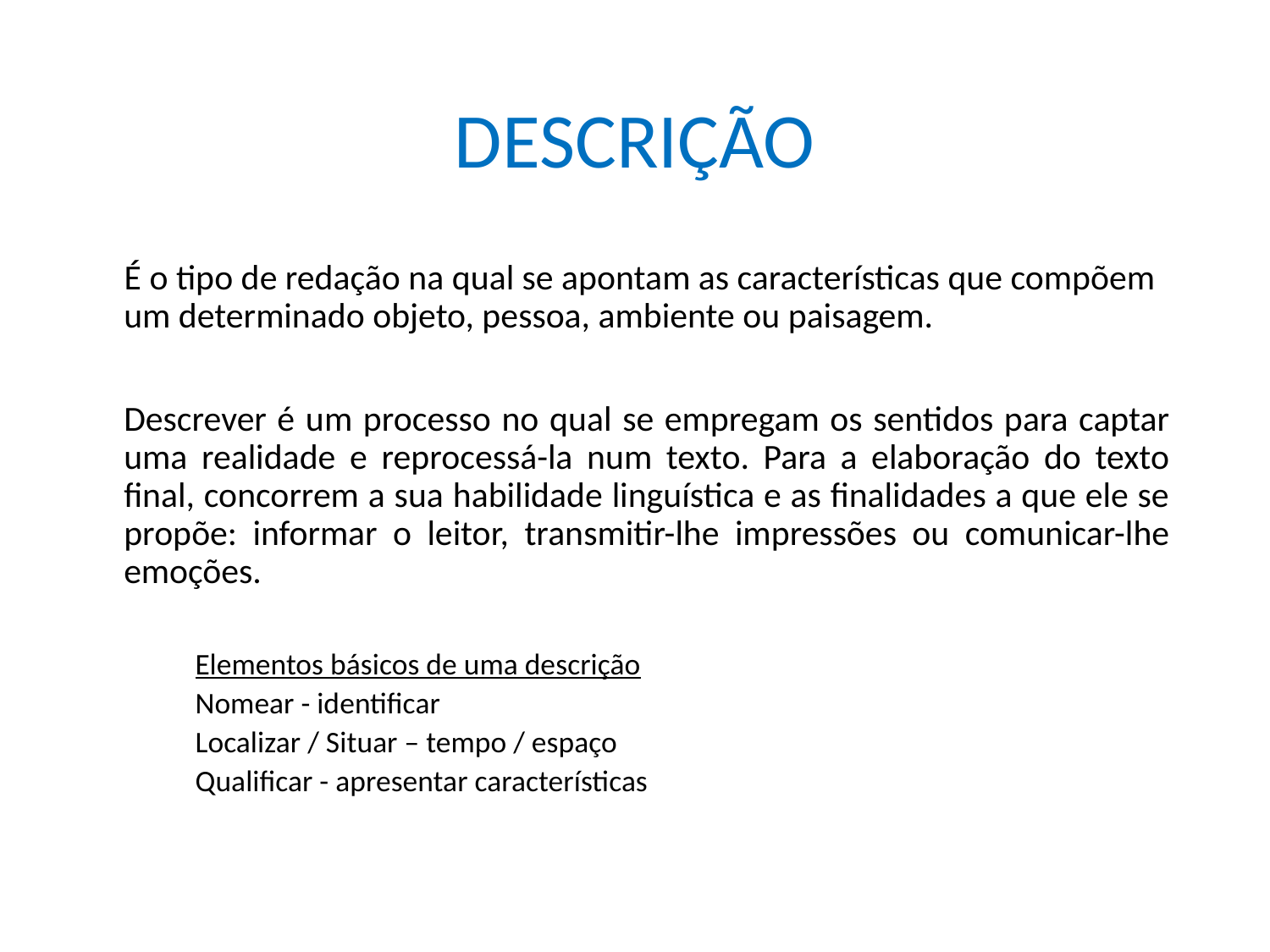

# DESCRIÇÃO
   É o tipo de redação na qual se apontam as características que compõem um determinado objeto, pessoa, ambiente ou paisagem.

	Descrever é um processo no qual se empregam os sentidos para captar uma realidade e reprocessá-la num texto. Para a elaboração do texto final, concorrem a sua habilidade linguística e as finalidades a que ele se propõe: informar o leitor, transmitir-lhe impressões ou comunicar-lhe emoções.

Elementos básicos de uma descrição
Nomear - identificar
Localizar / Situar – tempo / espaço
Qualificar - apresentar características